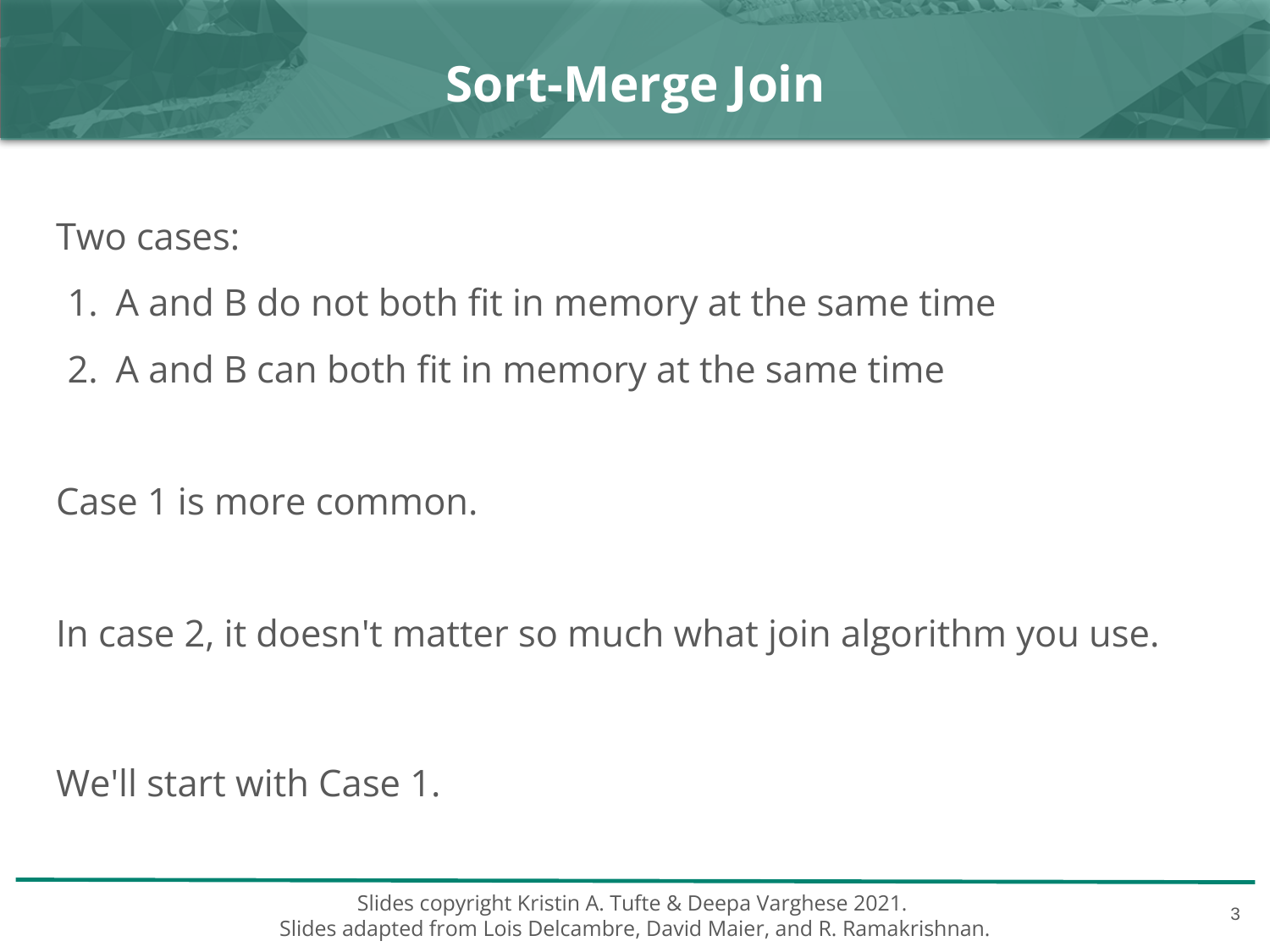

# Sort-Merge Join
Two cases:
A and B do not both fit in memory at the same time
A and B can both fit in memory at the same time

Case 1 is more common.

In case 2, it doesn't matter so much what join algorithm you use.

We'll start with Case 1.
3